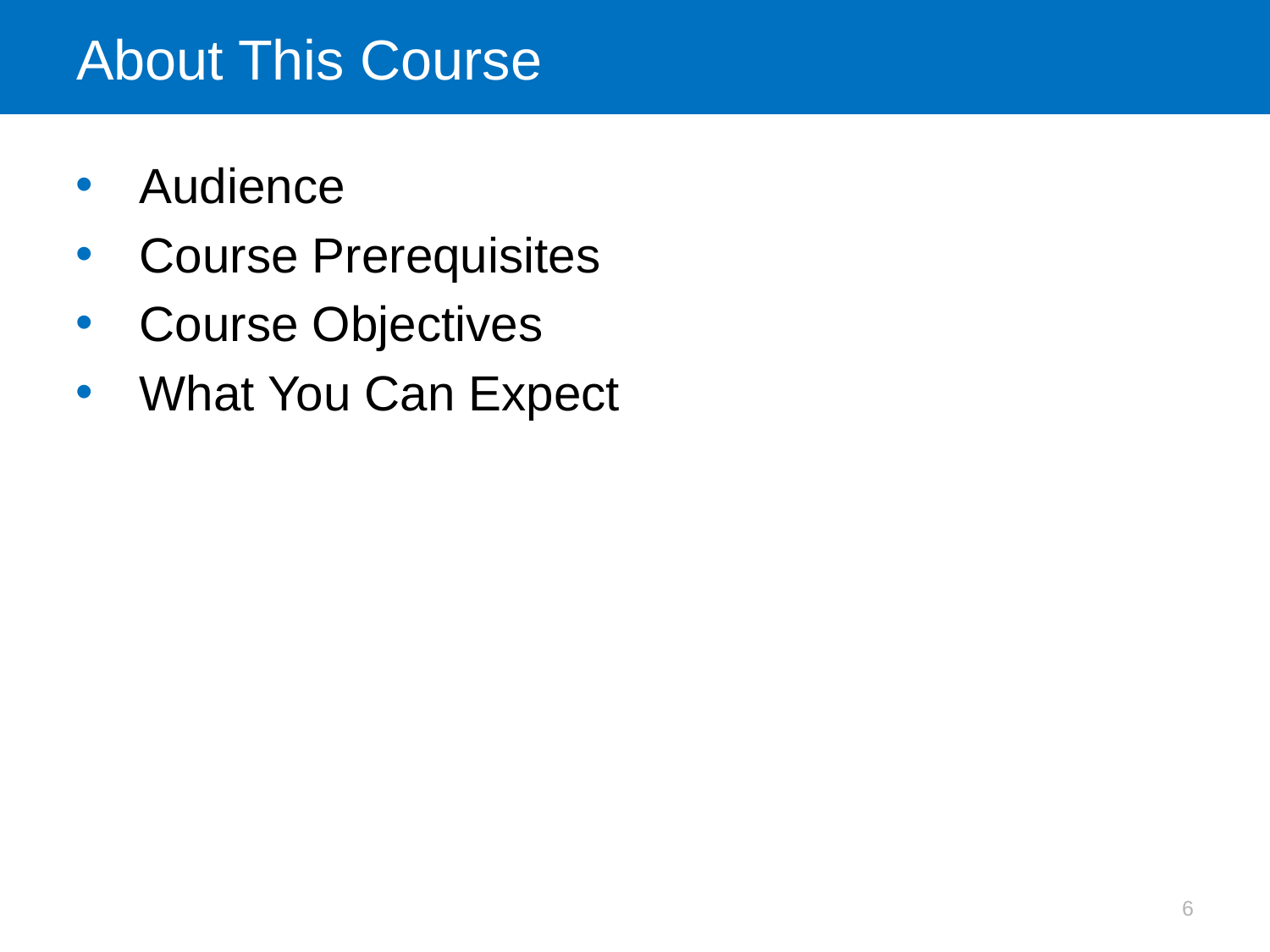

# About This Course
Audience
Course Prerequisites
Course Objectives
What You Can Expect
6